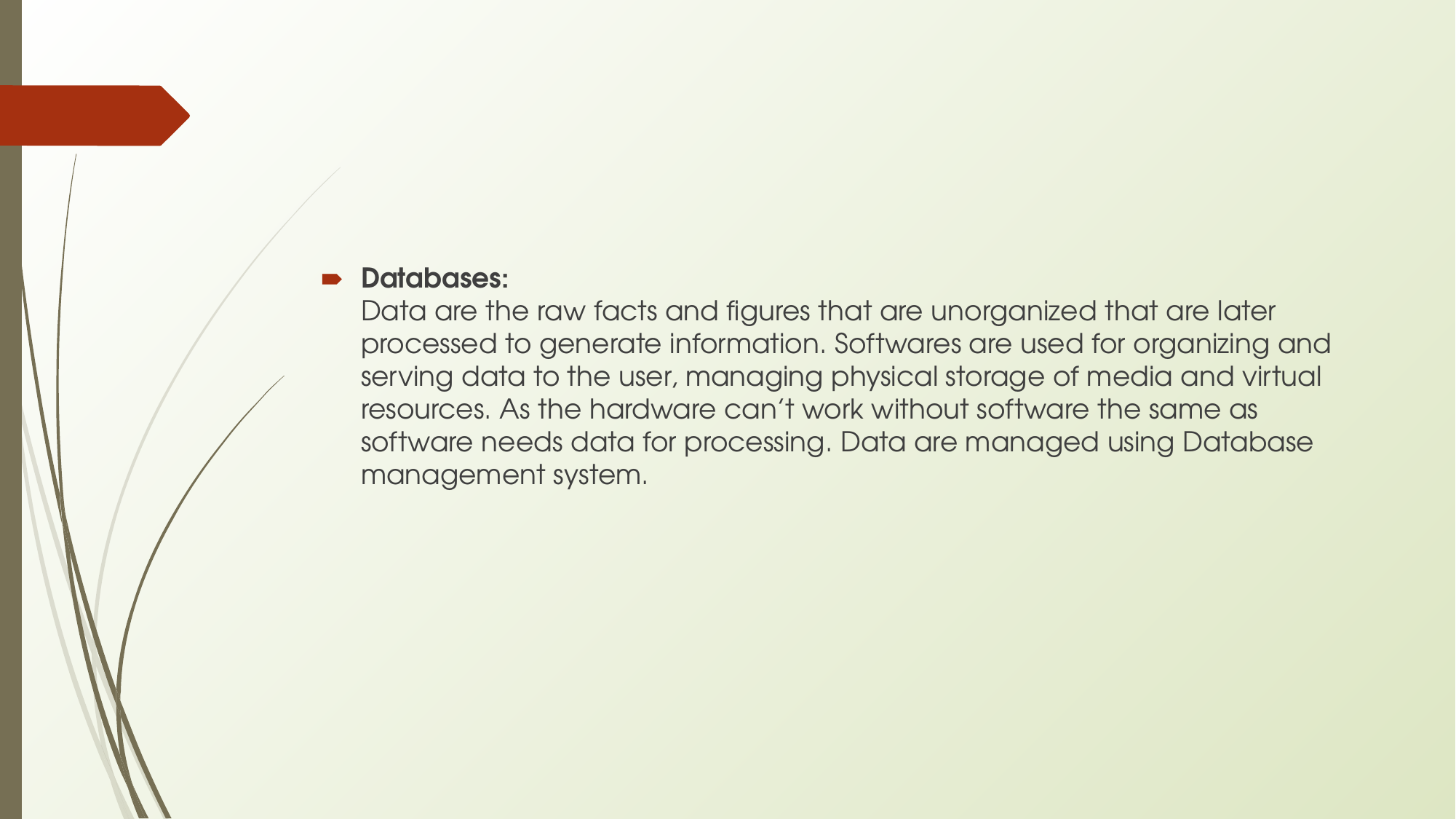

#
Databases: 
Data are the raw facts and figures that are unorganized that are later processed to generate information. Softwares are used for organizing and serving data to the user, managing physical storage of media and virtual resources. As the hardware can’t work without software the same as software needs data for processing. Data are managed using Database management system.